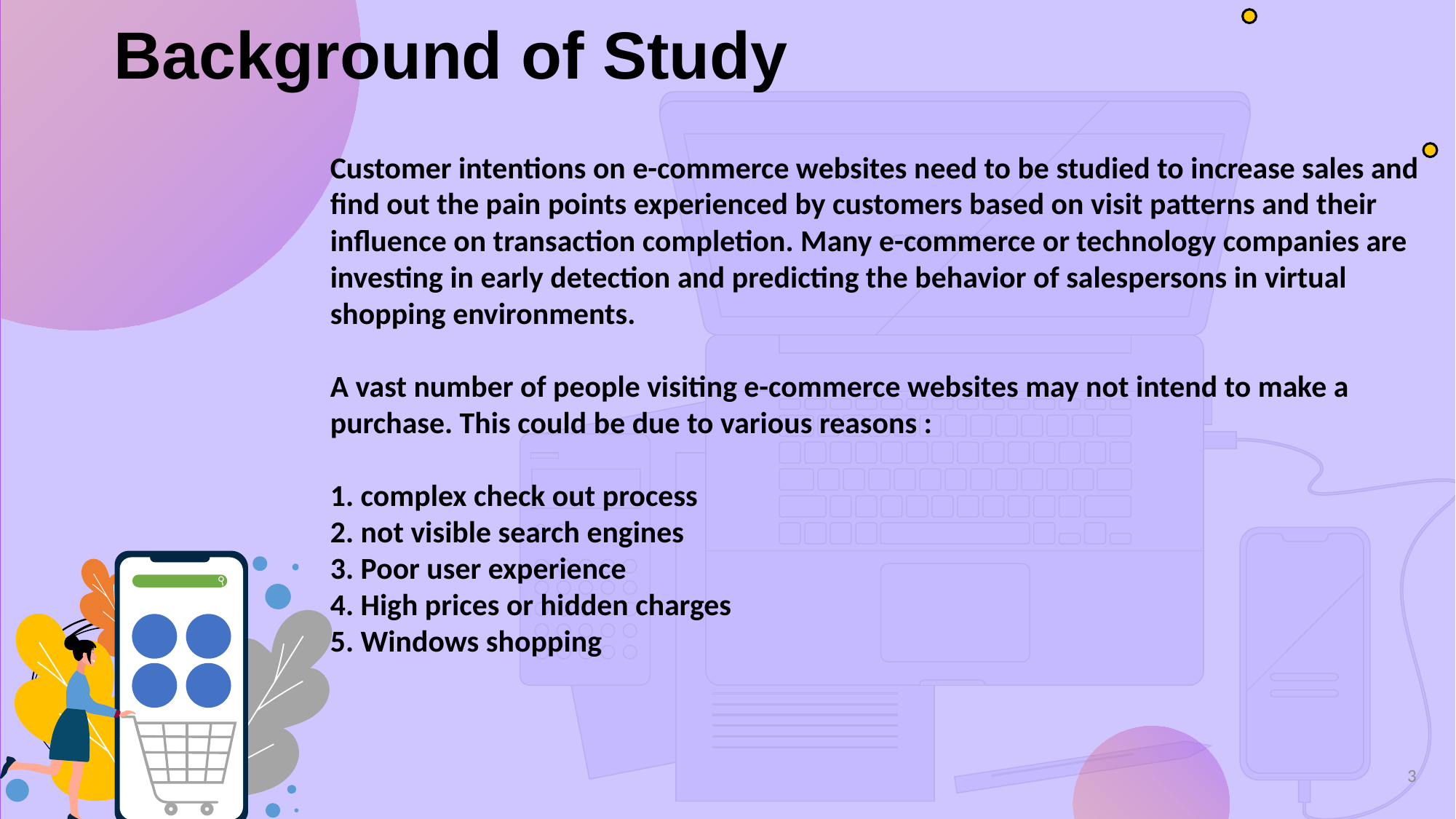

# Background of Study

Customer intentions on e-commerce websites need to be studied to increase sales and find out the pain points experienced by customers based on visit patterns and their influence on transaction completion. Many e-commerce or technology companies are investing in early detection and predicting the behavior of salespersons in virtual shopping environments.

A vast number of people visiting e-commerce websites may not intend to make a purchase. This could be due to various reasons :

1. complex check out process
2. not visible search engines
3. Poor user experience
4. High prices or hidden charges
5. Windows shopping

3